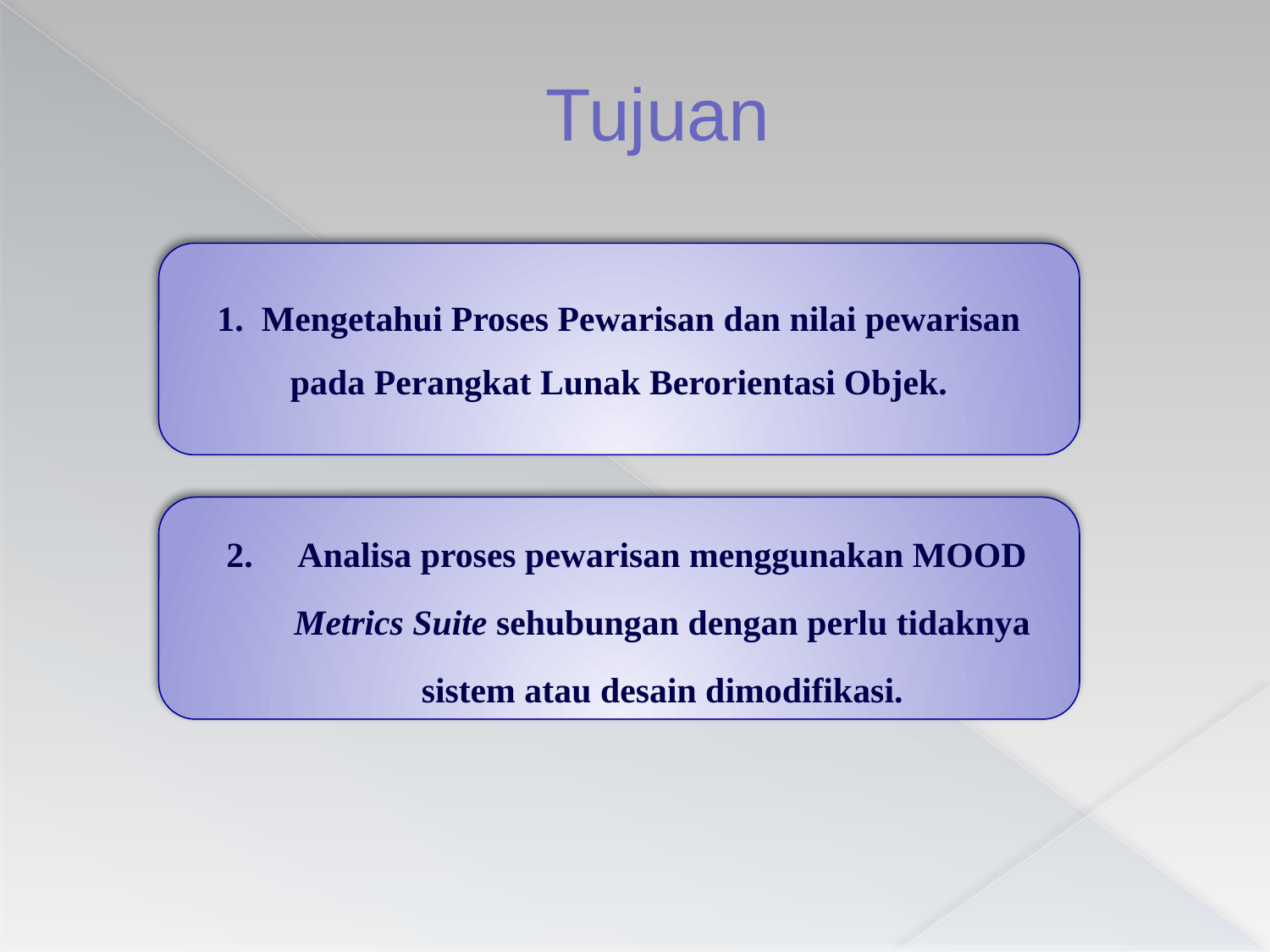

# Tujuan

1.  Mengetahui Proses Pewarisan dan nilai pewarisan pada Perangkat Lunak Berorientasi Objek.

2. 	Analisa proses pewarisan menggunakan MOOD Metrics Suite sehubungan dengan perlu tidaknya sistem atau desain dimodifikasi.